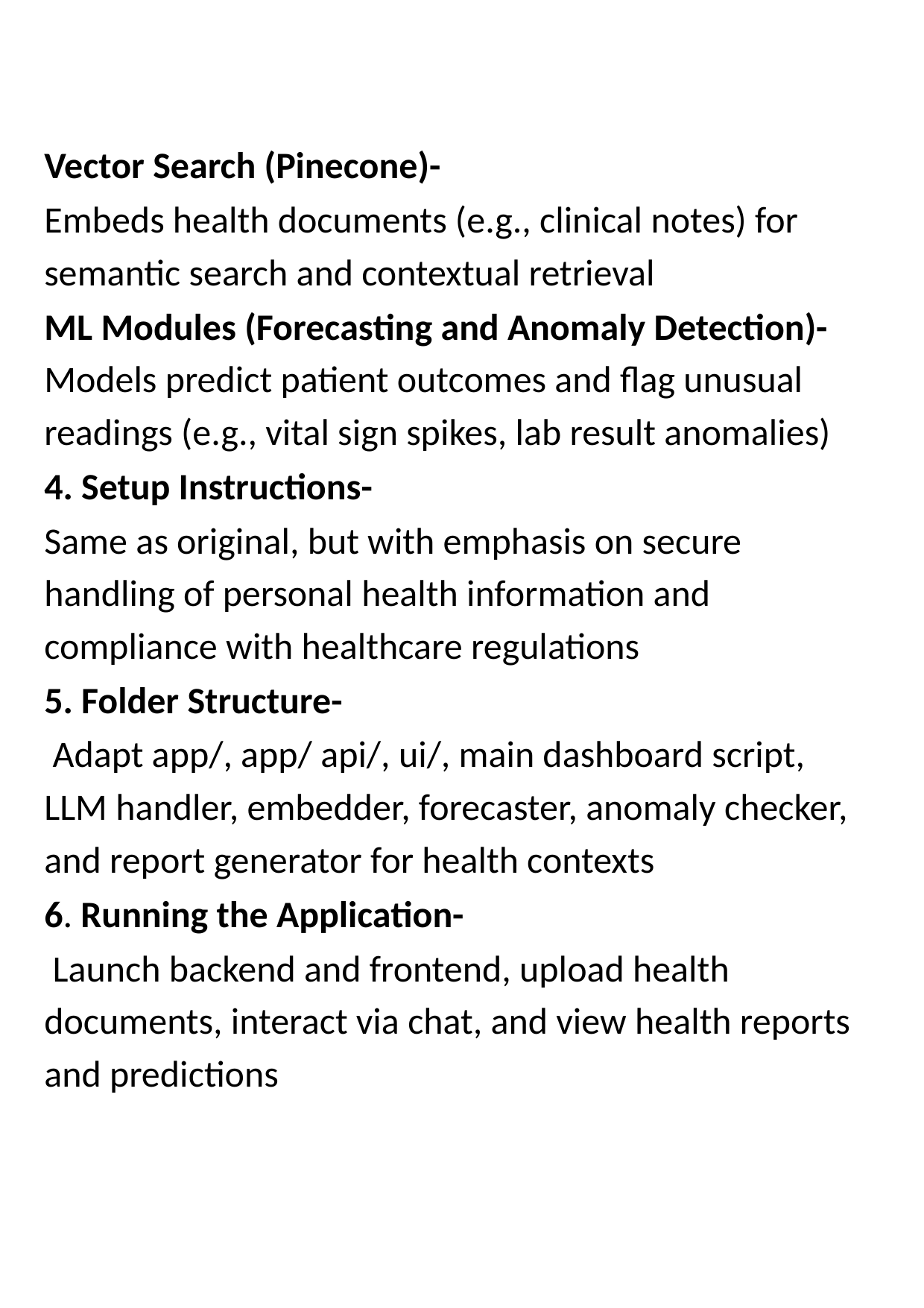

Vector Search (Pinecone)-
Embeds health documents (e.g., clinical notes) for semantic search and contextual retrieval
ML Modules (Forecasting and Anomaly Detection)- Models predict patient outcomes and flag unusual readings (e.g., vital sign spikes, lab result anomalies)
4. Setup Instructions-
Same as original, but with emphasis on secure handling of personal health information and compliance with healthcare regulations
5. Folder Structure-
 Adapt app/, app/ api/, ui/, main dashboard script, LLM handler, embedder, forecaster, anomaly checker, and report generator for health contexts
6. Running the Application-
 Launch backend and frontend, upload health documents, interact via chat, and view health reports and predictions